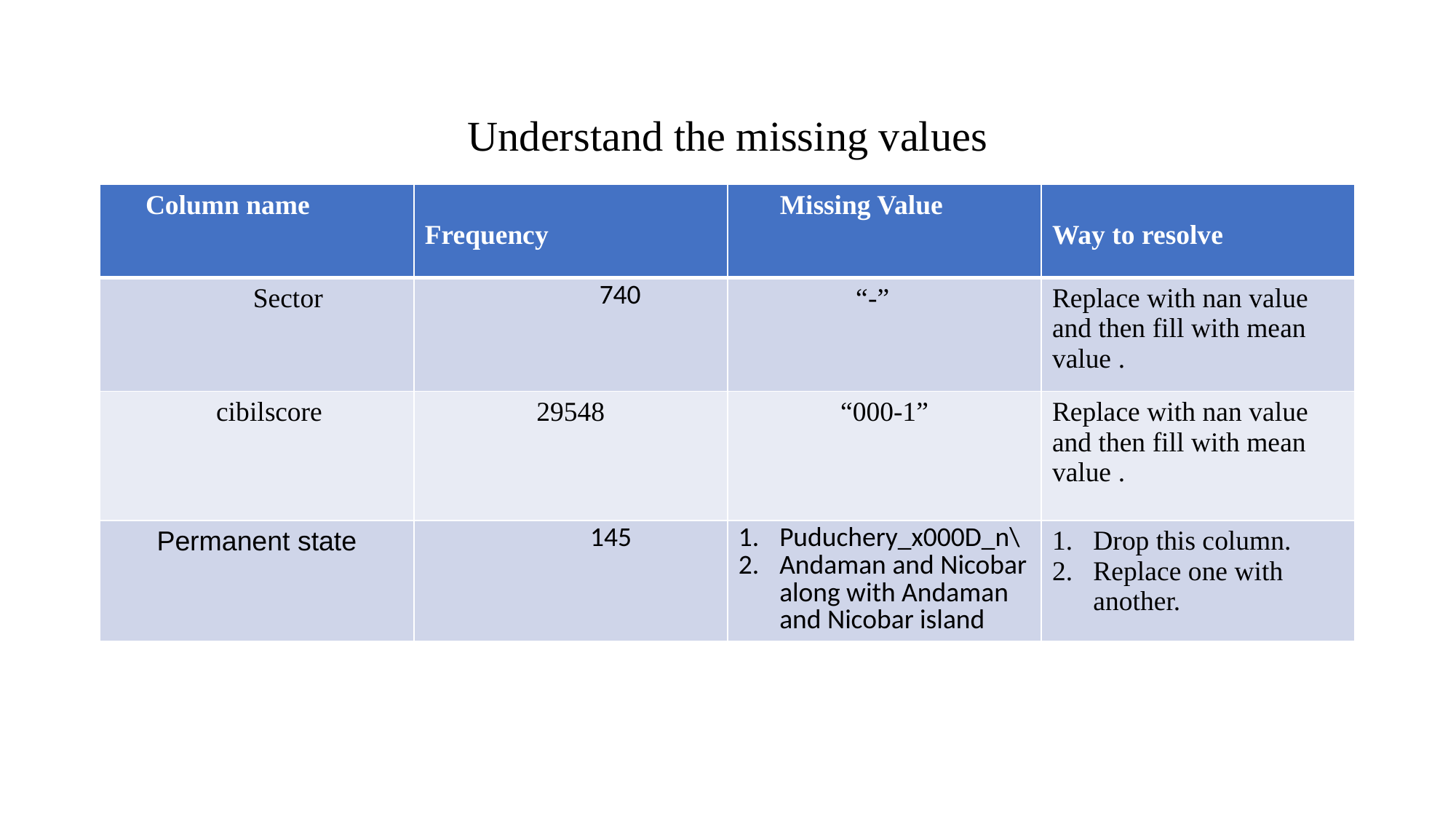

# Understand the missing values
| Column name | Frequency | Missing Value | Way to resolve |
| --- | --- | --- | --- |
| Sector | 740 | “-” | Replace with nan value and then fill with mean value . |
| cibilscore | 29548 | “000-1” | Replace with nan value and then fill with mean value . |
| Permanent state | 145 | Puduchery\_x000D\_n\ Andaman and Nicobar along with Andaman and Nicobar island | Drop this column. Replace one with another. |